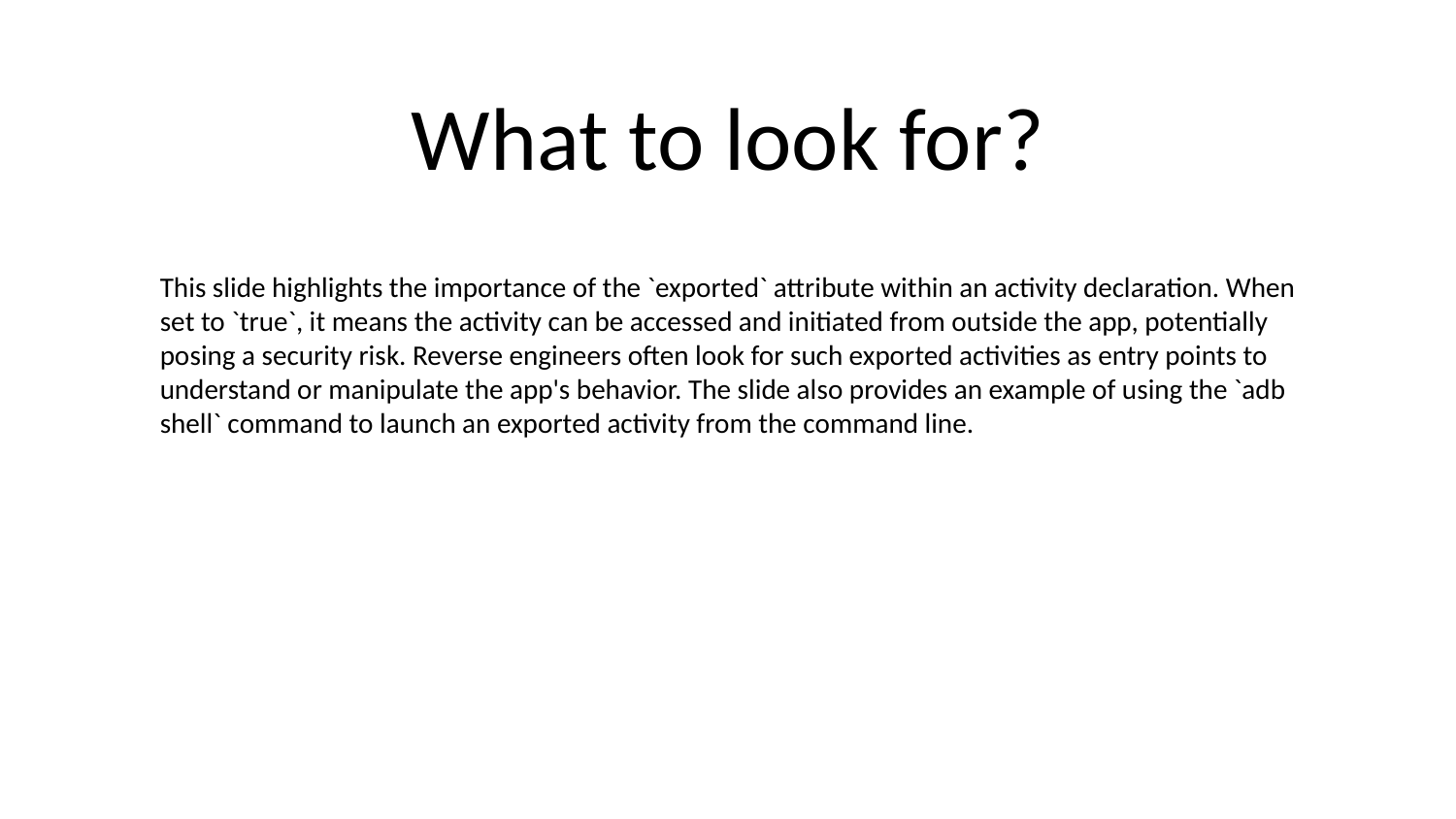

# What to look for?

This slide highlights the importance of the `exported` attribute within an activity declaration. When set to `true`, it means the activity can be accessed and initiated from outside the app, potentially posing a security risk. Reverse engineers often look for such exported activities as entry points to understand or manipulate the app's behavior. The slide also provides an example of using the `adb shell` command to launch an exported activity from the command line.